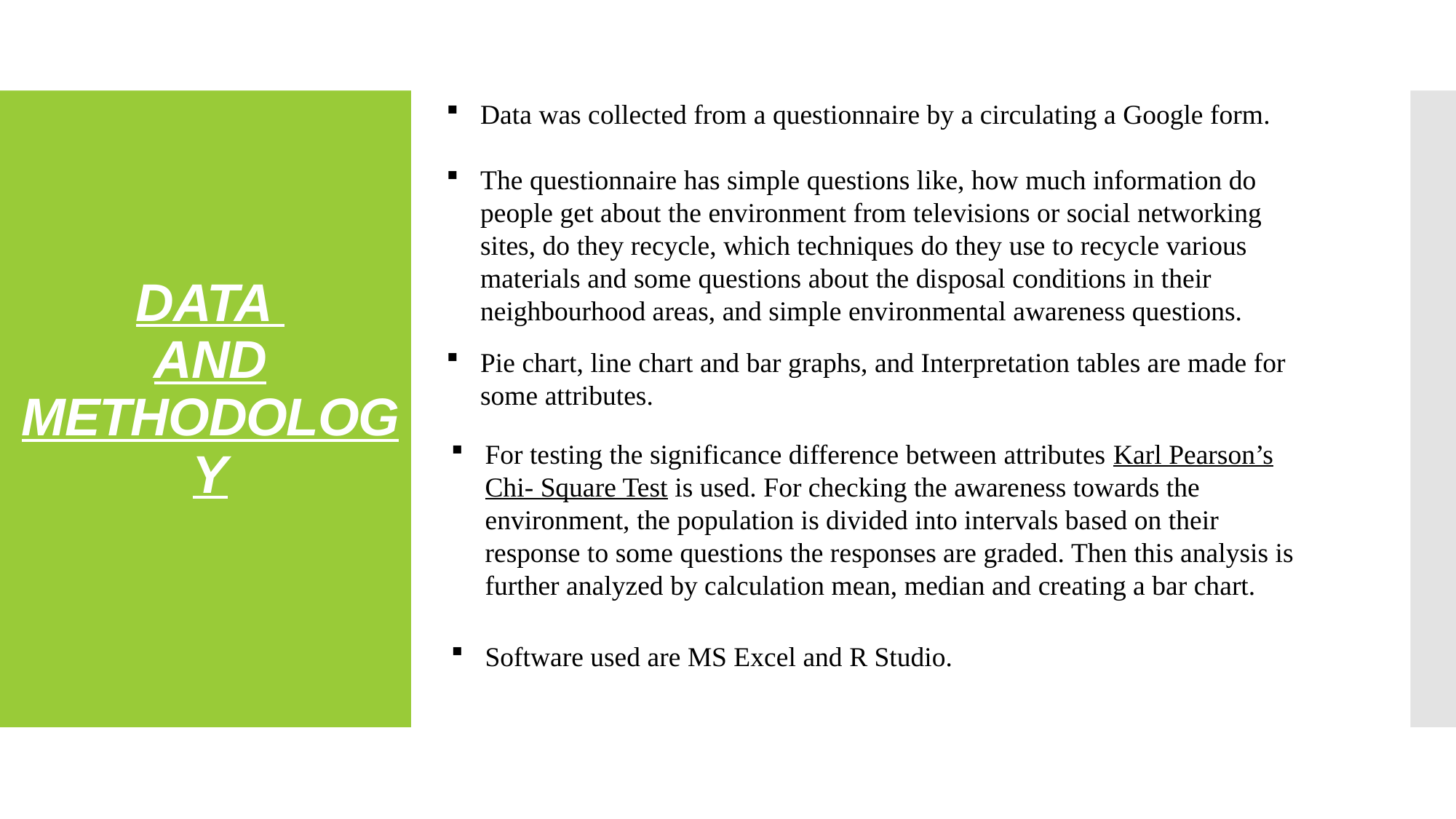

Data was collected from a questionnaire by a circulating a Google form.

The questionnaire has simple questions like, how much information do people get about the environment from televisions or social networking sites, do they recycle, which techniques do they use to recycle various materials and some questions about the disposal conditions in their neighbourhood areas, and simple environmental awareness questions.
# DATA AND METHODOLOGY
Pie chart, line chart and bar graphs, and Interpretation tables are made for some attributes.
For testing the significance difference between attributes Karl Pearson’s Chi- Square Test is used. For checking the awareness towards the environment, the population is divided into intervals based on their response to some questions the responses are graded. Then this analysis is further analyzed by calculation mean, median and creating a bar chart.
Software used are MS Excel and R Studio.